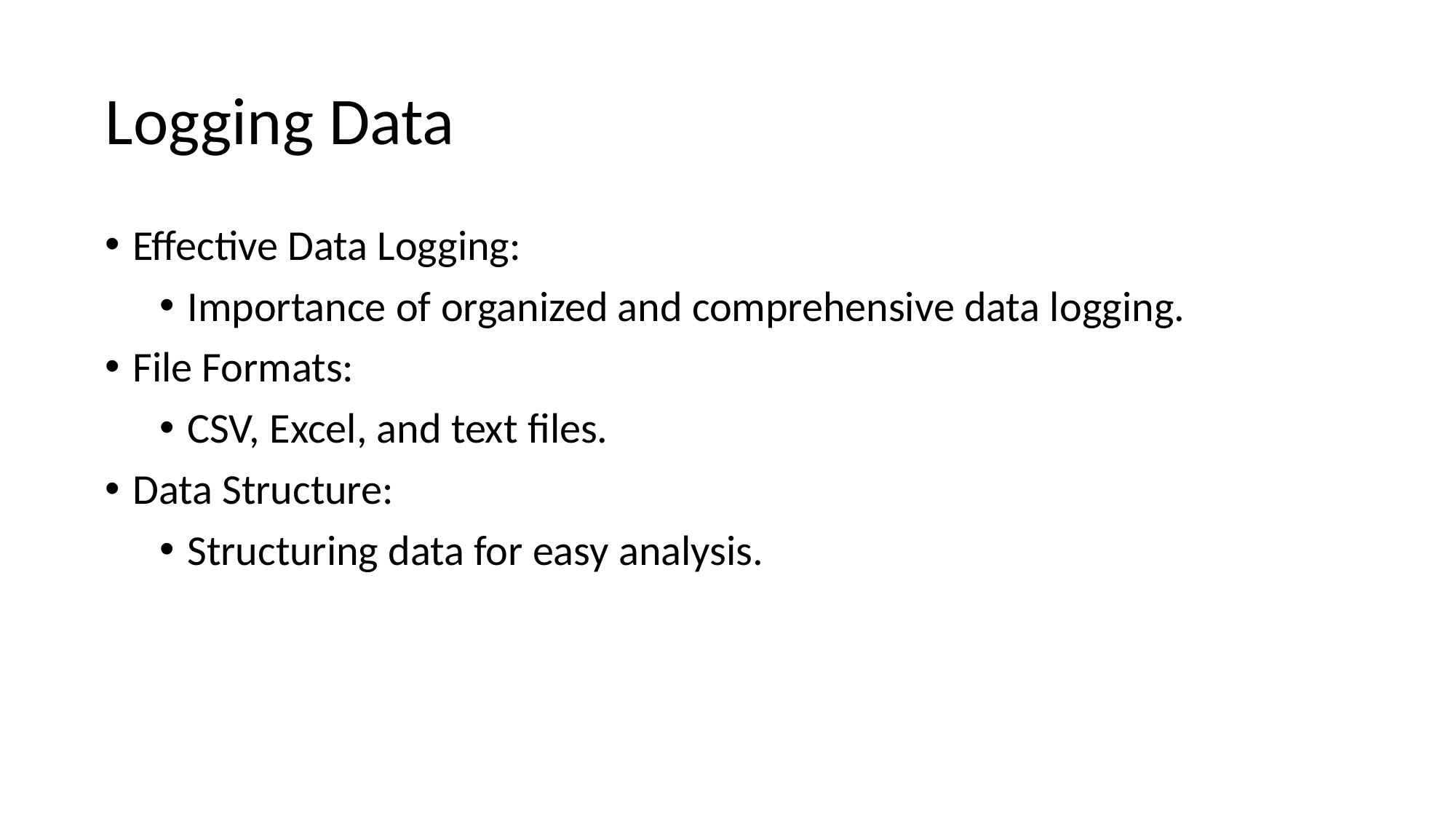

# Logging Data
Effective Data Logging:
Importance of organized and comprehensive data logging.
File Formats:
CSV, Excel, and text files.
Data Structure:
Structuring data for easy analysis.